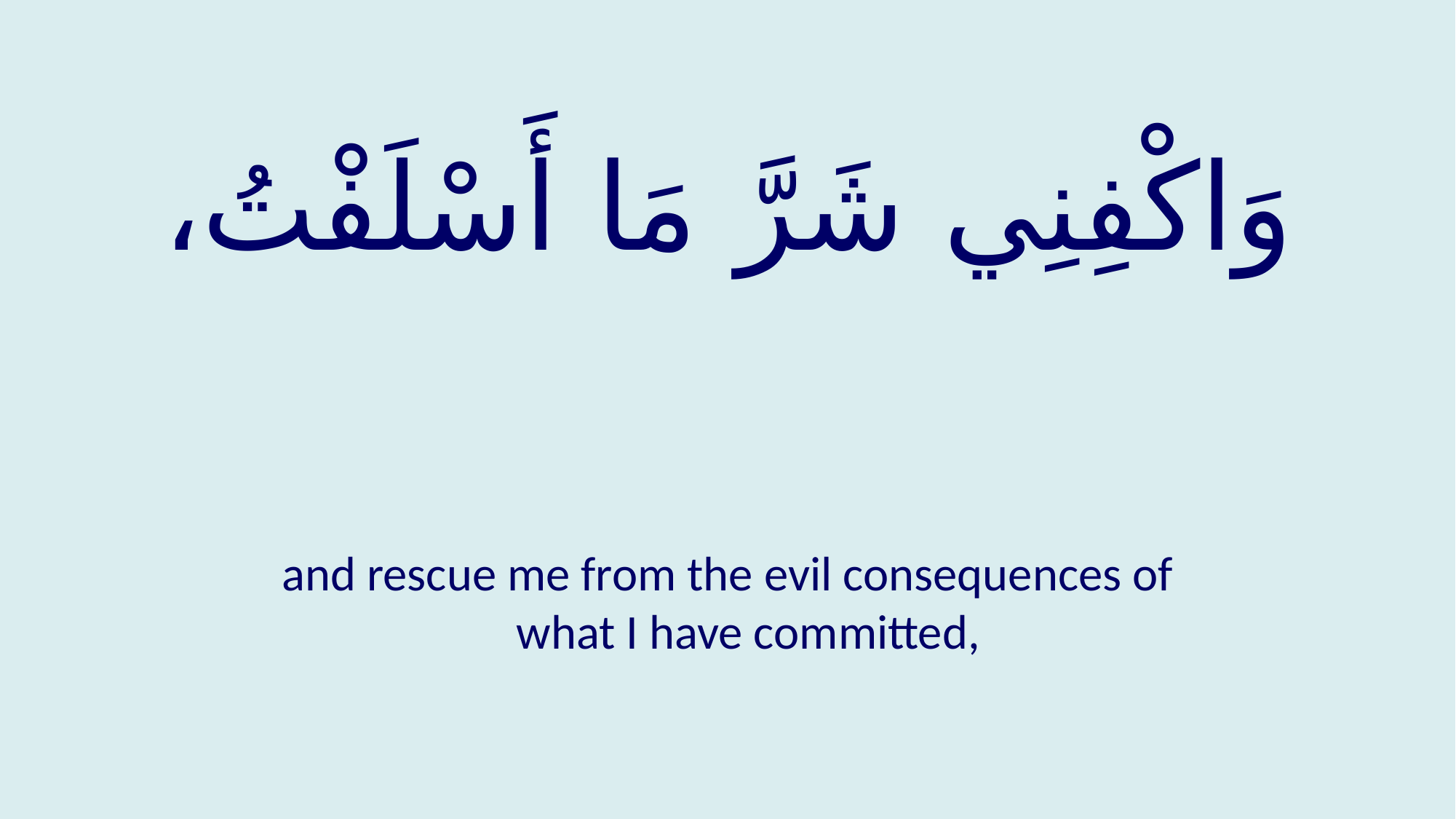

# وَاكْفِنِي شَرَّ مَا أَسْلَفْتُ،
and rescue me from the evil consequences of what I have committed,